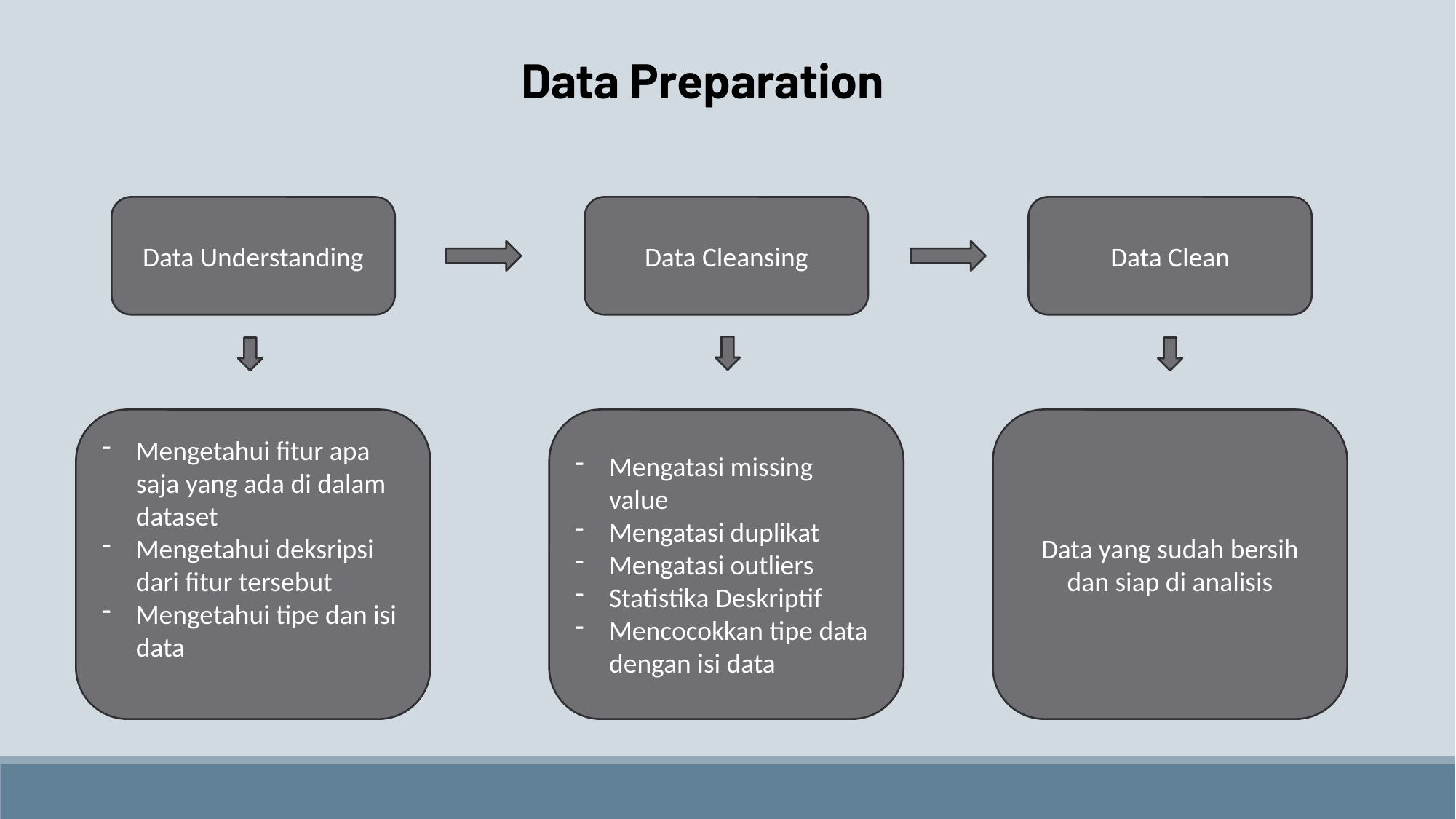

Data Preparation
Data Understanding
Data Cleansing
Data Clean

Mengetahui fitur apa saja yang ada di dalam dataset
Mengetahui deksripsi dari fitur tersebut
Mengetahui tipe dan isi data

Mengatasi missing value
Mengatasi duplikat
Mengatasi outliers
Statistika Deskriptif
Mencocokkan tipe data dengan isi data
Data yang sudah bersih dan siap di analisis